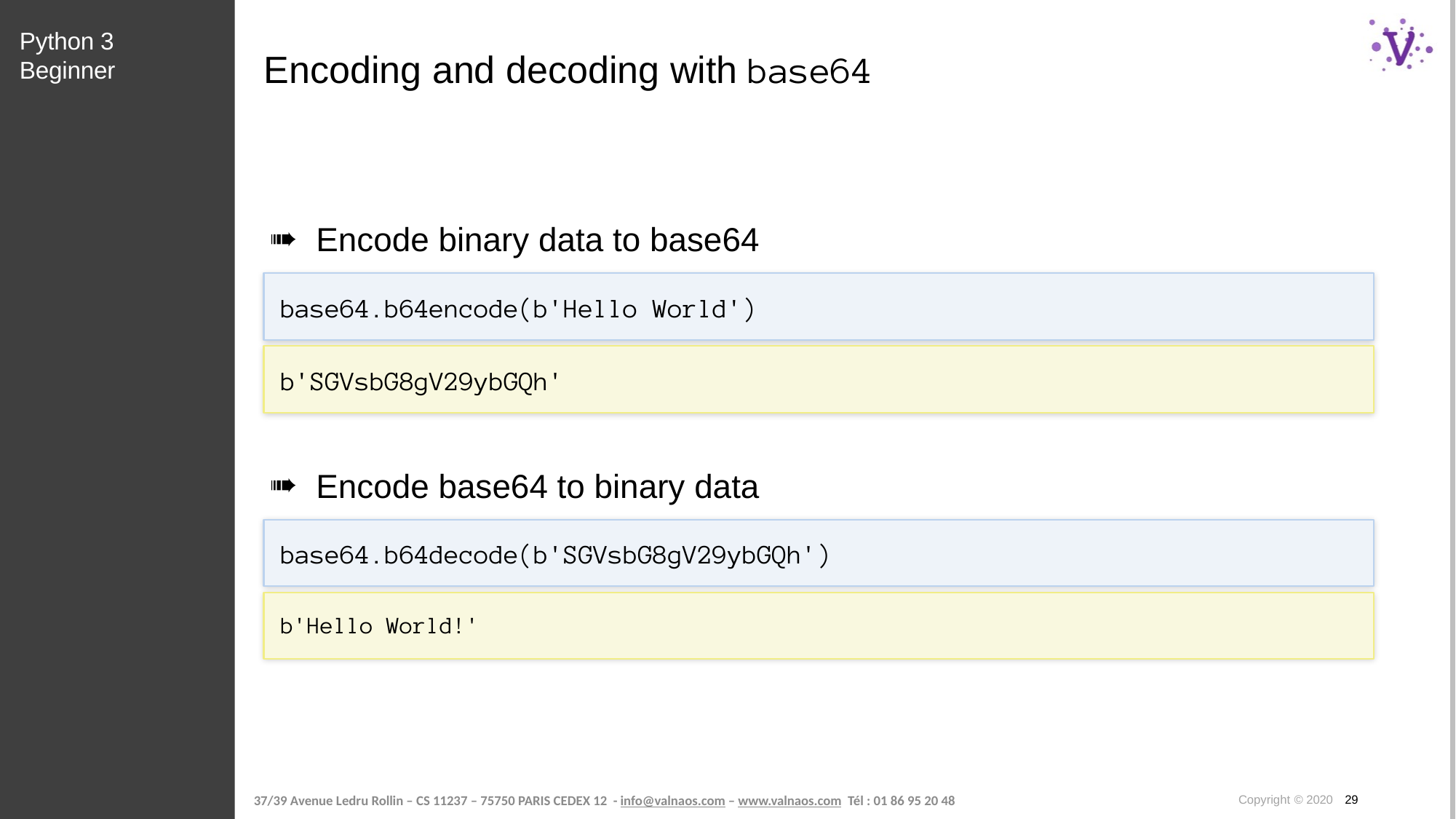

Python 3 Beginner
# Encoding and decoding with base64
Encode binary data to base64
base64.b64encode(b'Hello World')
b'SGVsbG8gV29ybGQh'
Encode base64 to binary data
base64.b64decode(b'SGVsbG8gV29ybGQh')
b'Hello World!'
Copyright © 2020   29